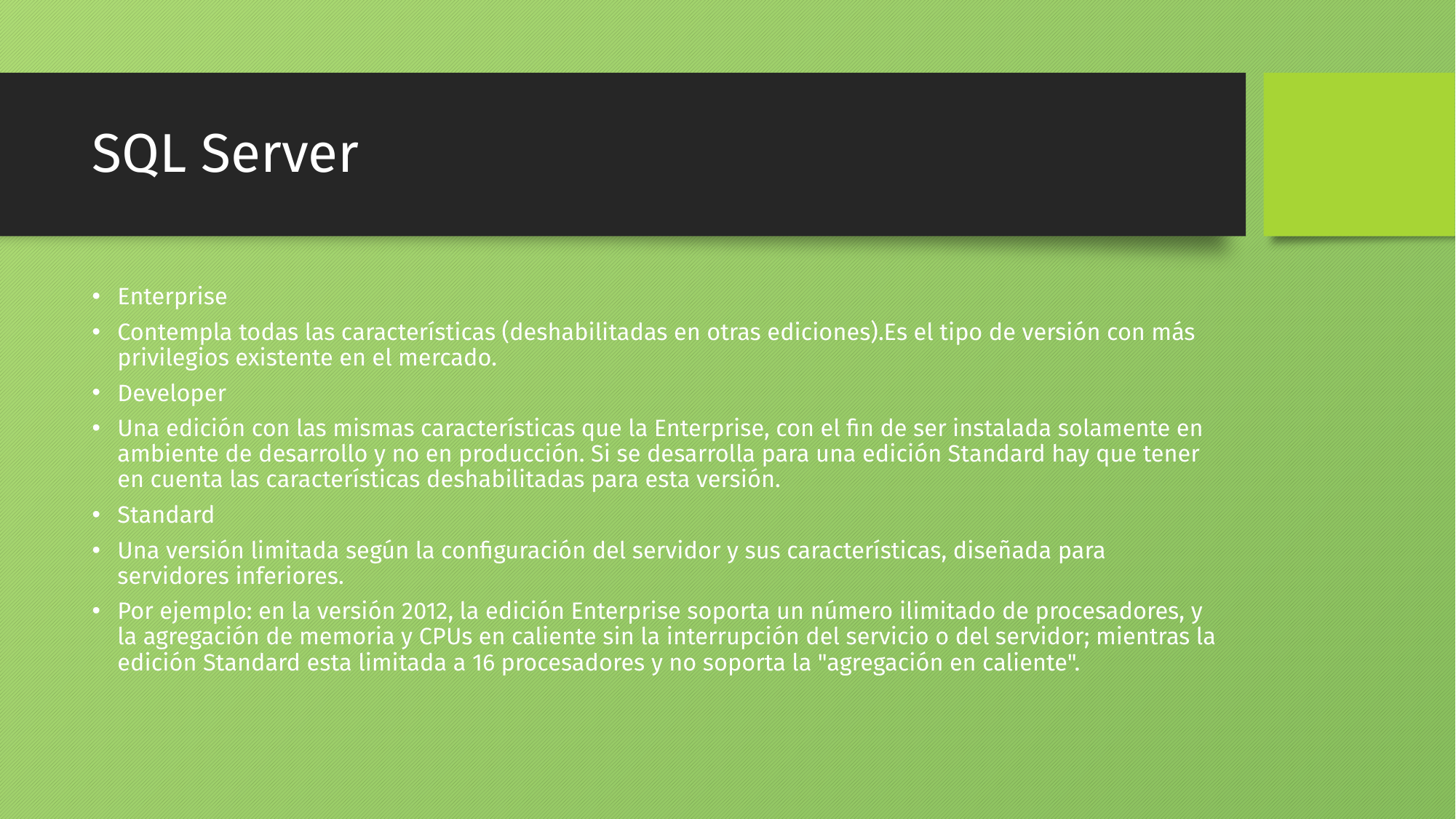

# SQL Server
Enterprise
Contempla todas las características (deshabilitadas en otras ediciones).Es el tipo de versión con más privilegios existente en el mercado.
Developer
Una edición con las mismas características que la Enterprise, con el fin de ser instalada solamente en ambiente de desarrollo y no en producción. Si se desarrolla para una edición Standard hay que tener en cuenta las características deshabilitadas para esta versión.
Standard
Una versión limitada según la configuración del servidor y sus características, diseñada para servidores inferiores.
Por ejemplo: en la versión 2012, la edición Enterprise soporta un número ilimitado de procesadores, y la agregación de memoria y CPUs en caliente sin la interrupción del servicio o del servidor; mientras la edición Standard esta limitada a 16 procesadores y no soporta la "agregación en caliente".